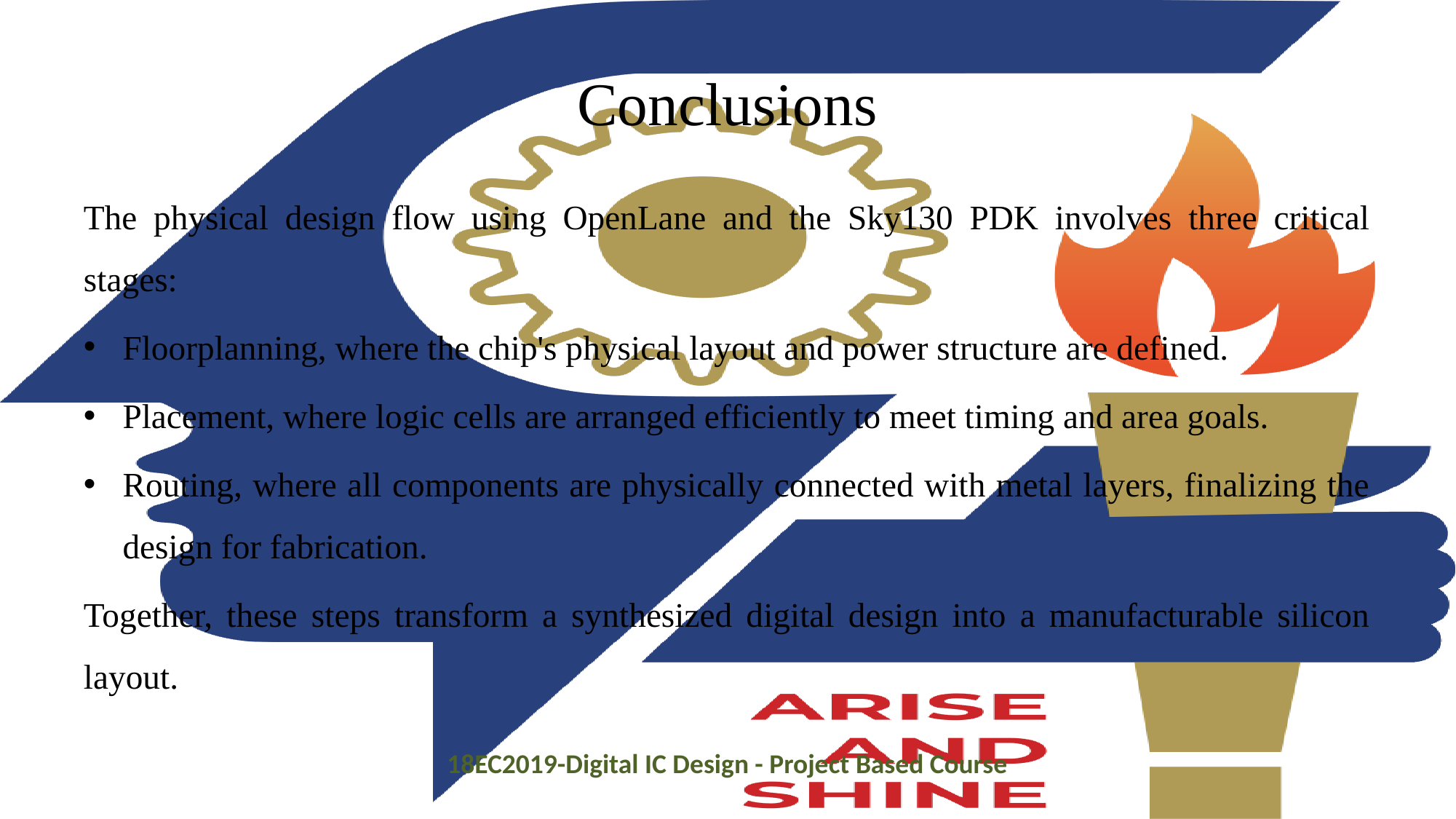

# Conclusions
The physical design flow using OpenLane and the Sky130 PDK involves three critical stages:
Floorplanning, where the chip's physical layout and power structure are defined.
Placement, where logic cells are arranged efficiently to meet timing and area goals.
Routing, where all components are physically connected with metal layers, finalizing the design for fabrication.
Together, these steps transform a synthesized digital design into a manufacturable silicon layout.
18EC2019-Digital IC Design - Project Based Course